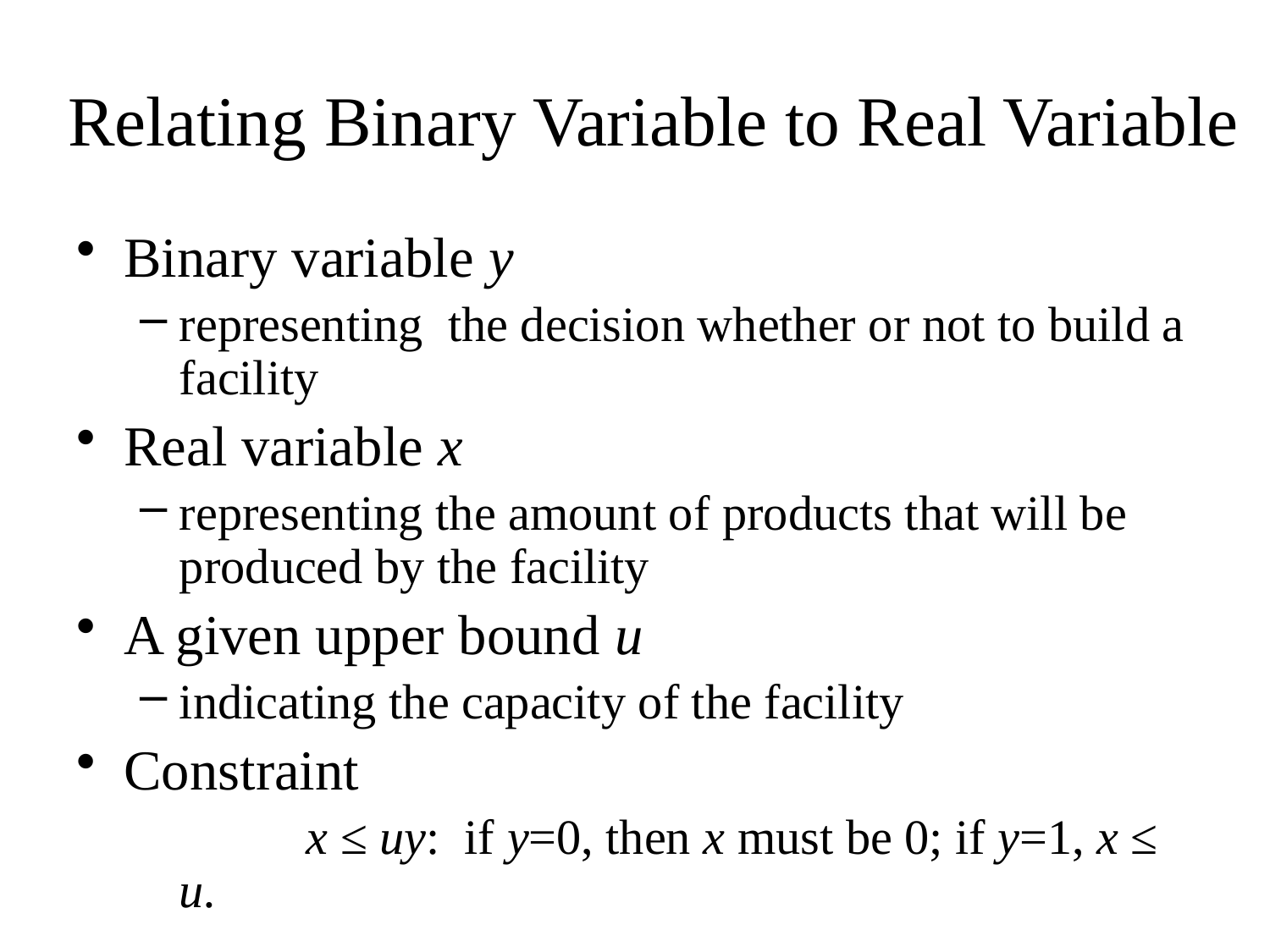

# Relating Binary Variable to Real Variable
Binary variable y
representing  the decision whether or not to build a facility
Real variable x
representing the amount of products that will be produced by the facility
A given upper bound u
indicating the capacity of the facility
Constraint
		x ≤ uy:  if y=0, then x must be 0; if y=1, x ≤ u.